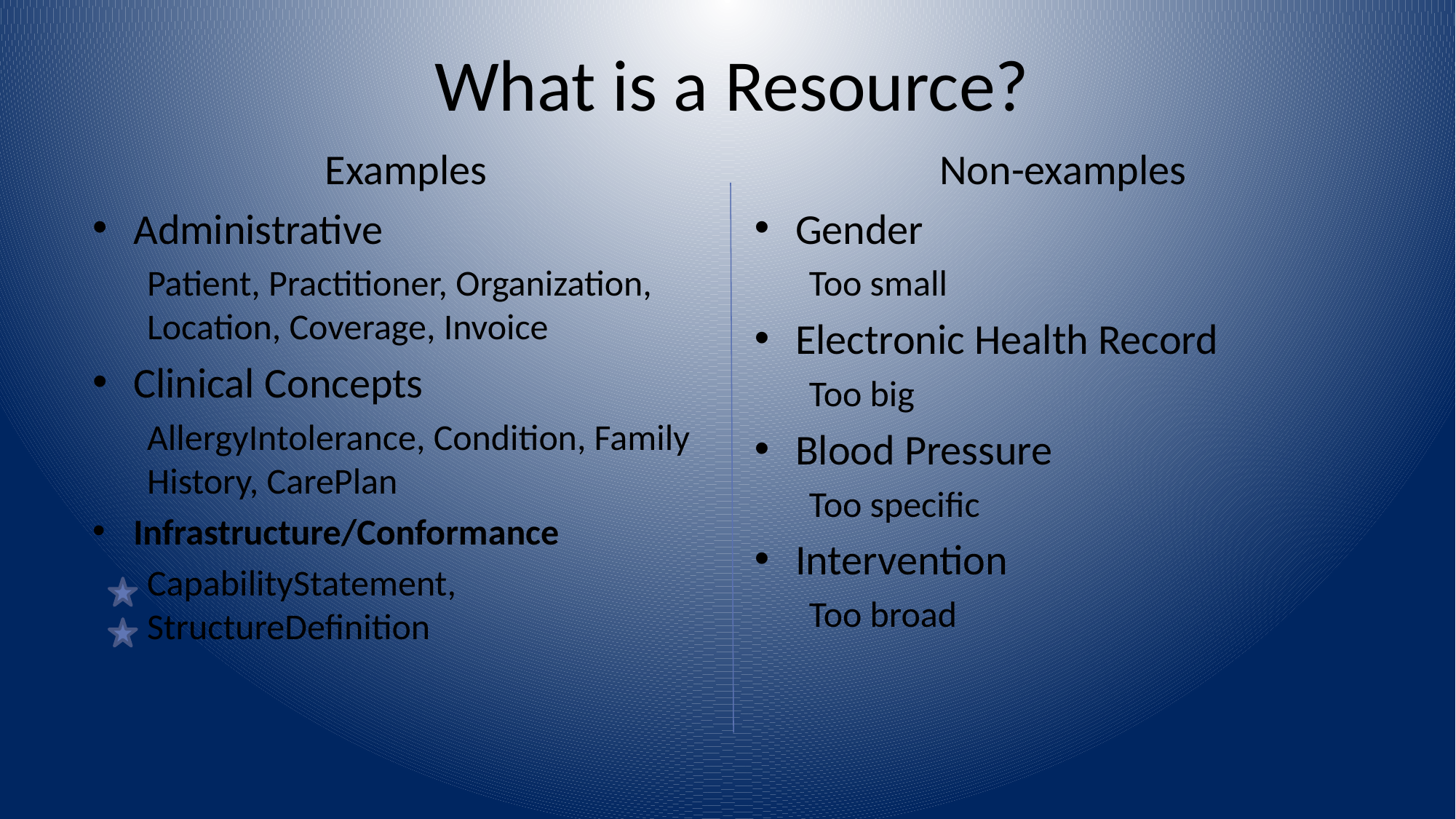

# What is a Resource?

Examples
Administrative
Patient, Practitioner, Organization, Location, Coverage, Invoice
Clinical Concepts
AllergyIntolerance, Condition, Family History, CarePlan
Infrastructure/Conformance
CapabilityStatement, StructureDefinition
Non-examples
Gender
Too small
Electronic Health Record
Too big
Blood Pressure
Too specific
Intervention
Too broad